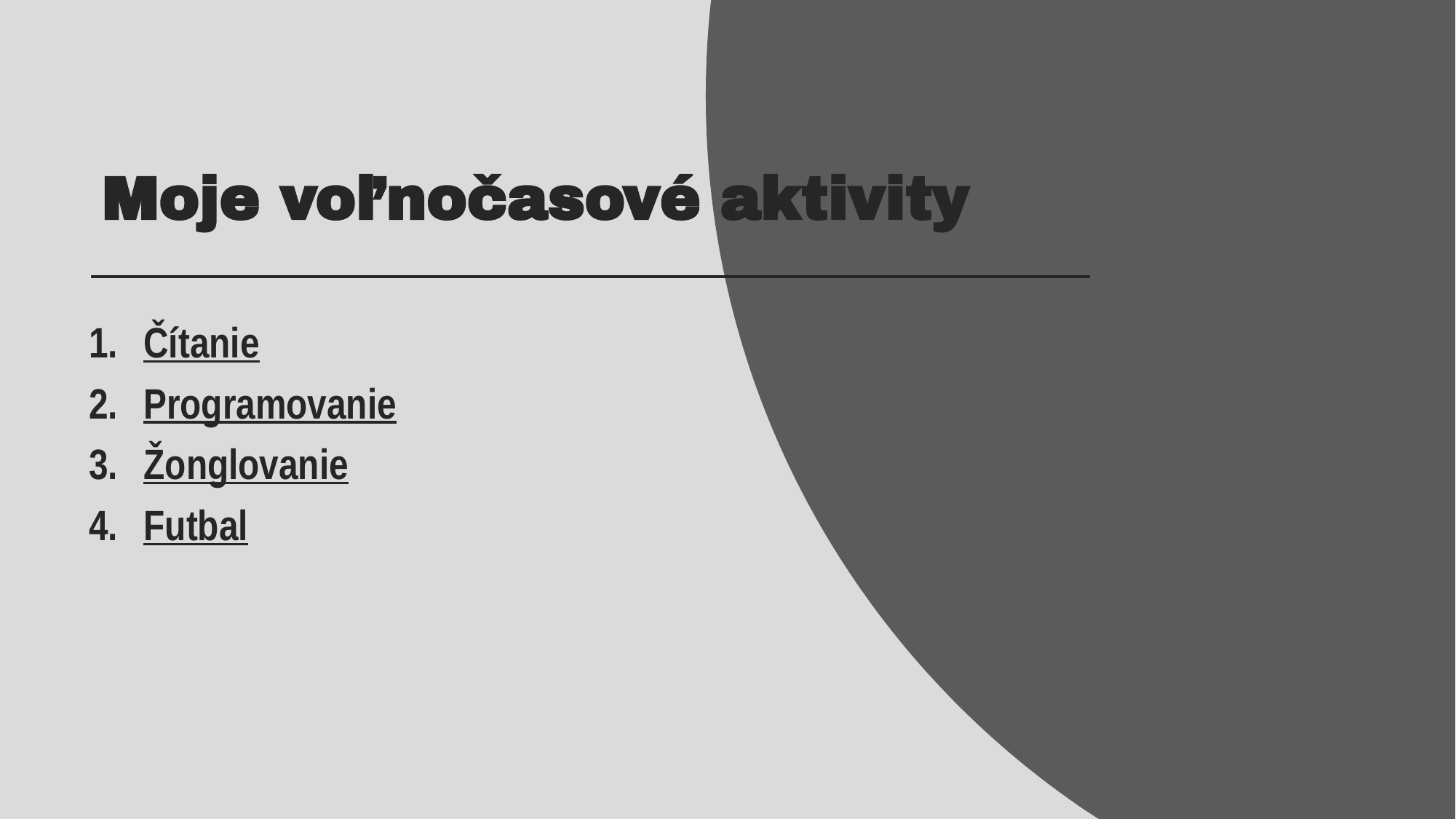

# Moje voľnočasové aktivity
Čítanie
Programovanie
Žonglovanie
Futbal